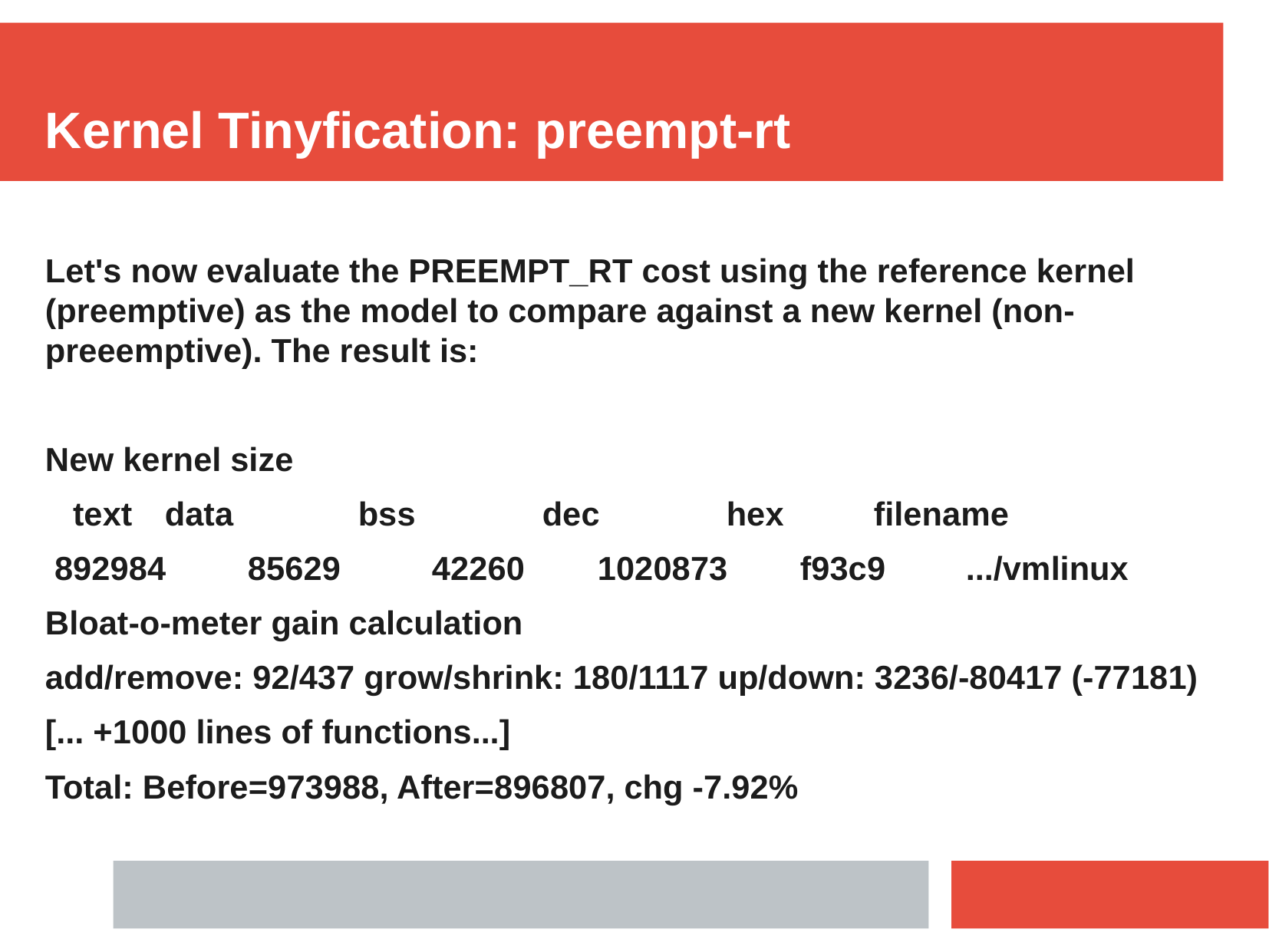

Kernel Tinyfication: preempt-rt
Let's now evaluate the PREEMPT_RT cost using the reference kernel (preemptive) as the model to compare against a new kernel (non-preeemptive). The result is:

New kernel size
   text	   data	    bss	    dec	    hex	filename
 892984	  85629	  42260	1020873	  f93c9	.../vmlinux
Bloat-o-meter gain calculation
add/remove: 92/437 grow/shrink: 180/1117 up/down: 3236/-80417 (-77181)
[... +1000 lines of functions...]
Total: Before=973988, After=896807, chg -7.92%